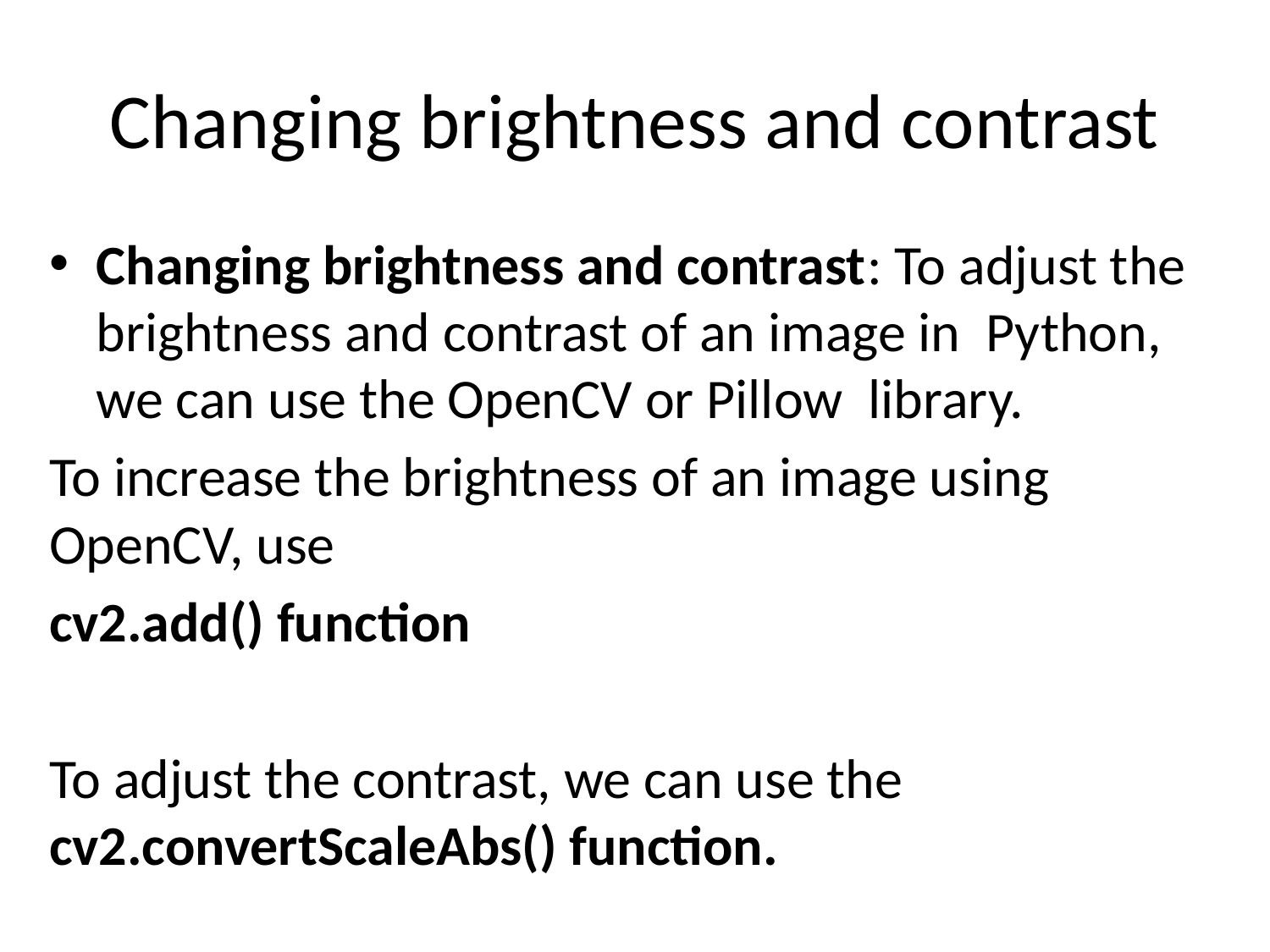

# Changing brightness and contrast
Changing brightness and contrast: To adjust the brightness and contrast of an image in  Python, we can use the OpenCV or Pillow  library.
To increase the brightness of an image using OpenCV, use
cv2.add() function

To adjust the contrast, we can use the cv2.convertScaleAbs() function.